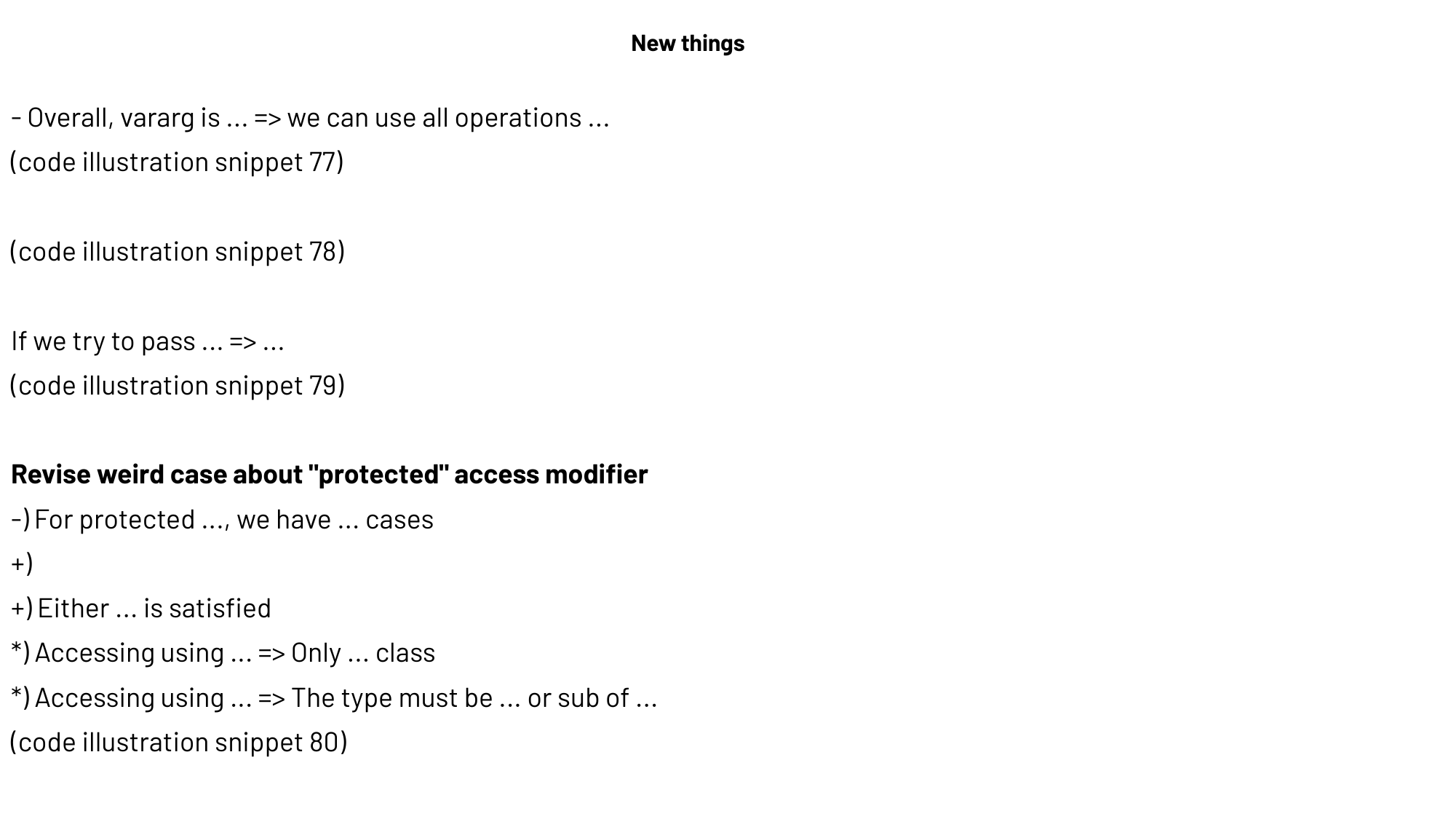

New things
- Overall, vararg is ... => we can use all operations ...
(code illustration snippet 77)

(code illustration snippet 78)

If we try to pass ... => ...
(code illustration snippet 79)

Revise weird case about "protected" access modifier
-) For protected ..., we have ... cases
+)
+) Either ... is satisfied
*) Accessing using ... => Only ... class
*) Accessing using ... => The type must be ... or sub of ...
(code illustration snippet 80)